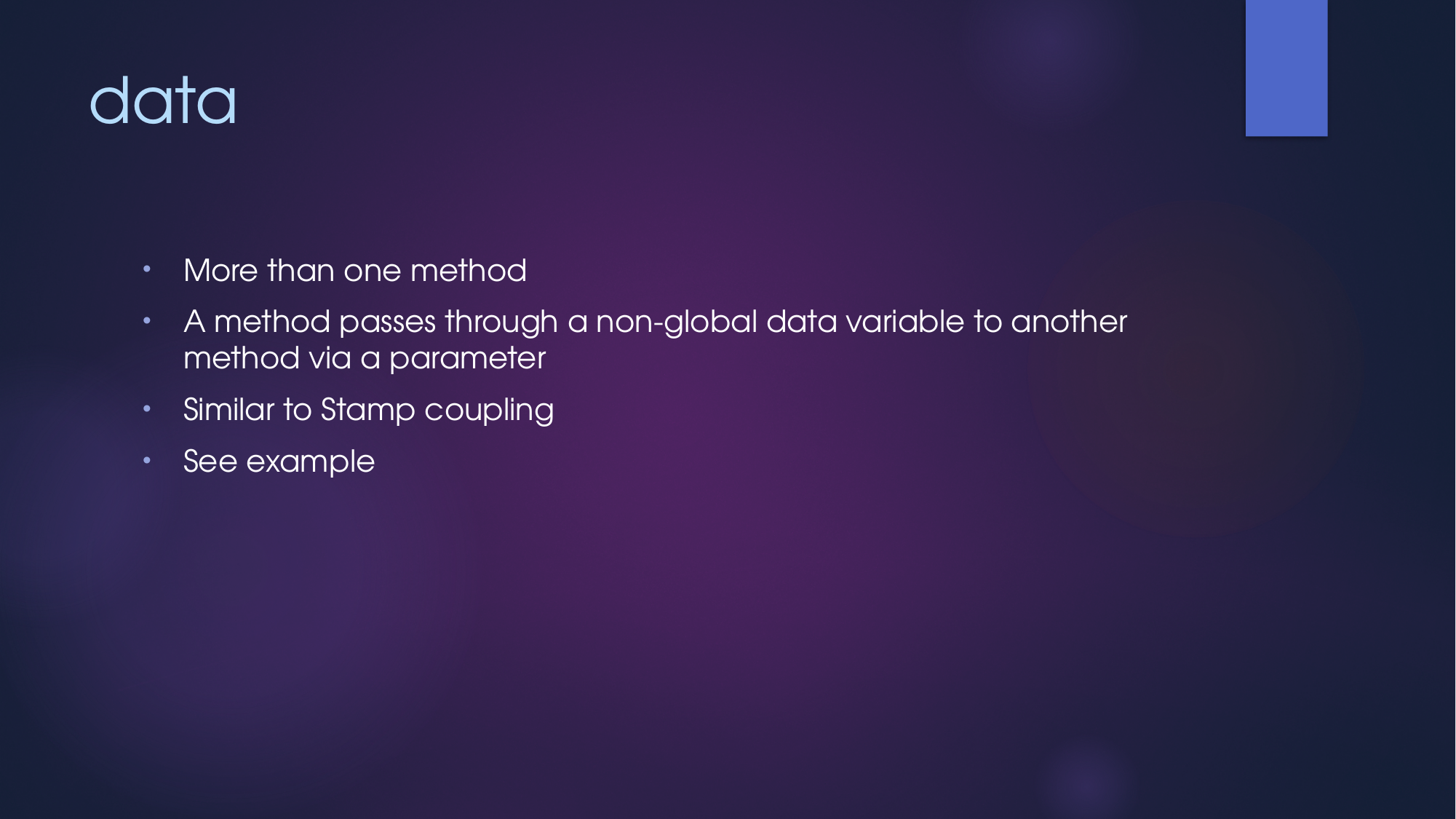

# data
More than one method
A method passes through a non-global data variable to another method via a parameter
Similar to Stamp coupling
See example